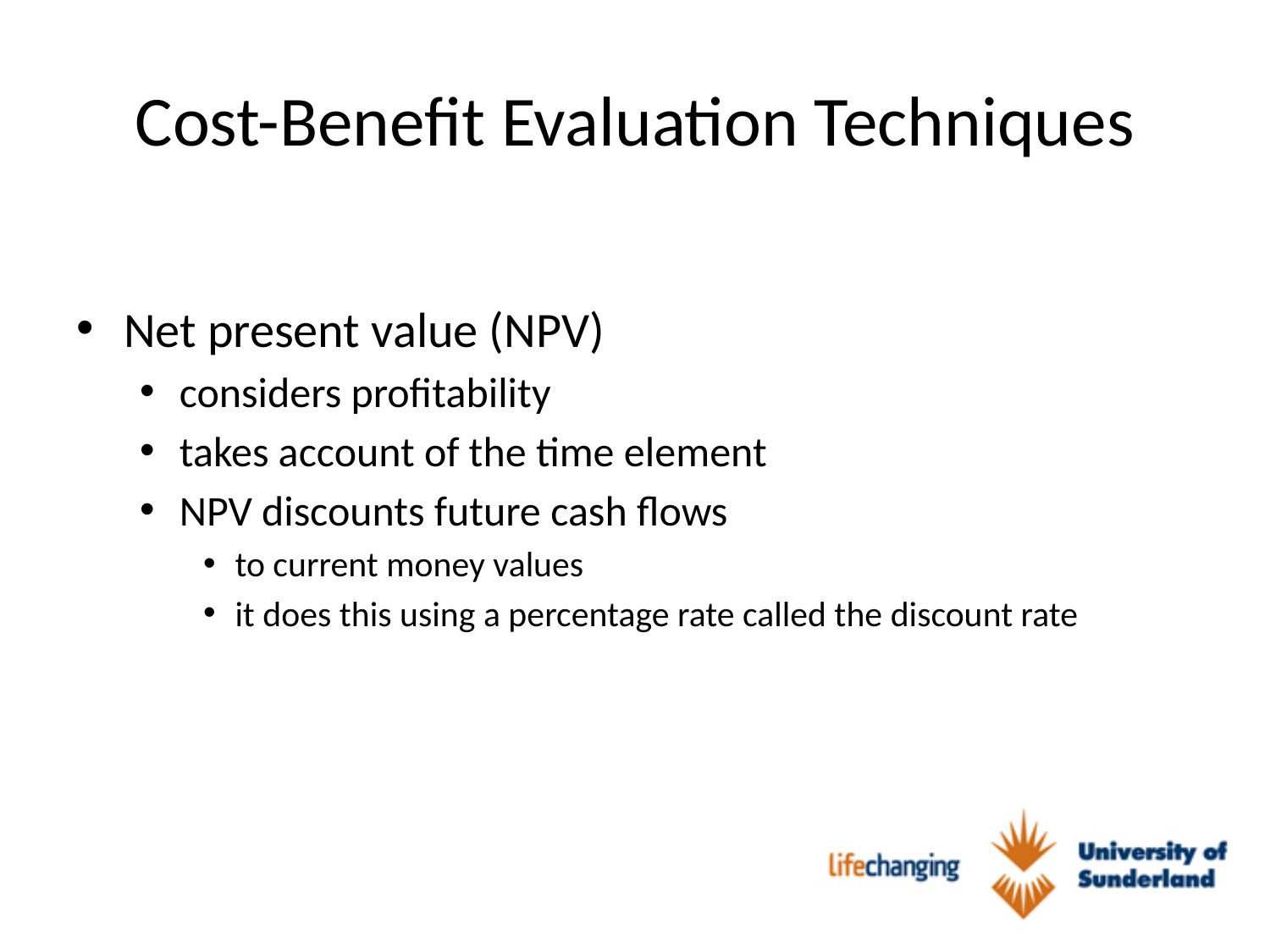

# Cost-Benefit Evaluation Techniques

Net present value (NPV)
considers profitability
takes account of the time element
NPV discounts future cash flows
to current money values
it does this using a percentage rate called the discount rate